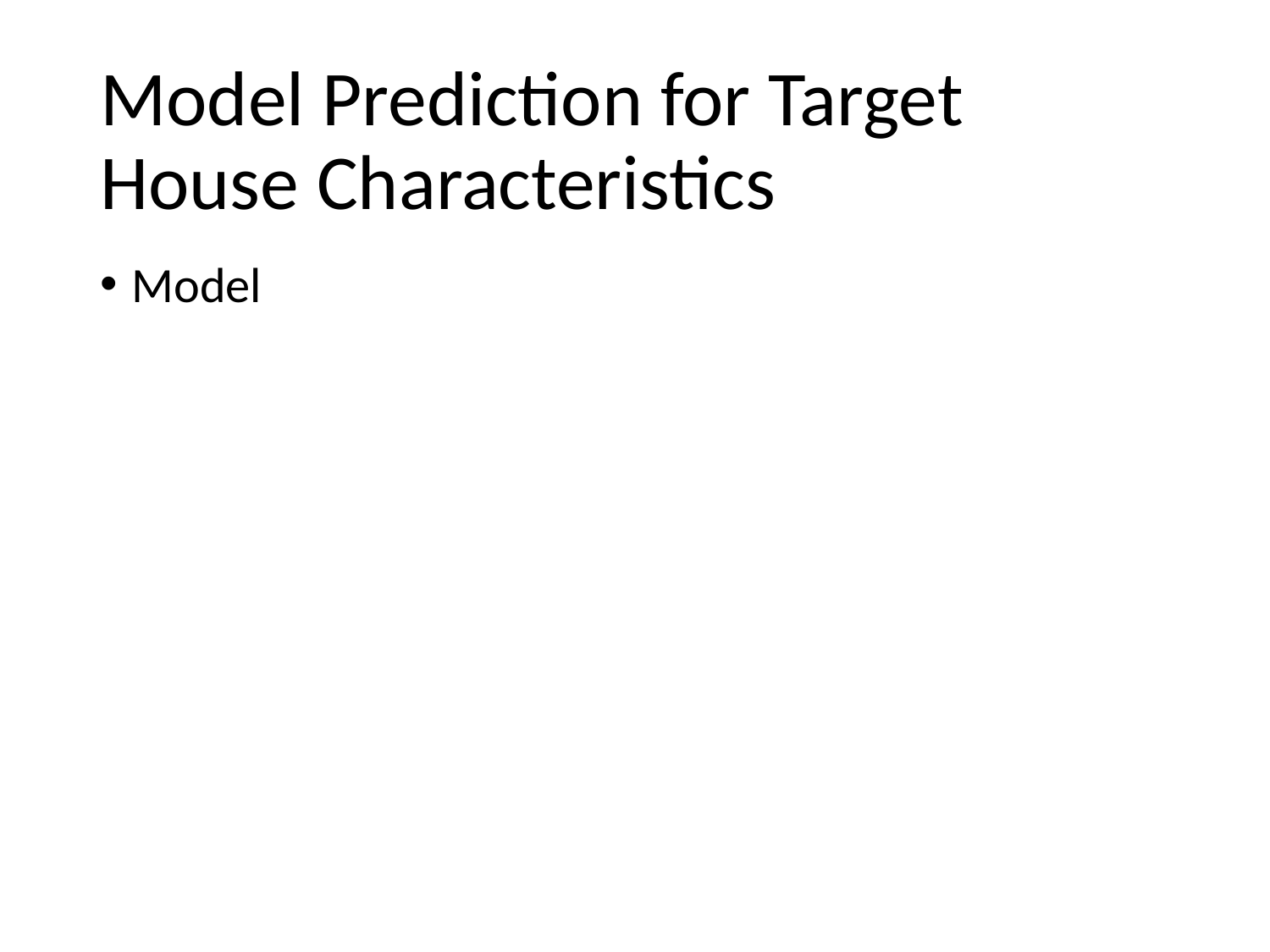

# Model Prediction for Target House Characteristics
Model